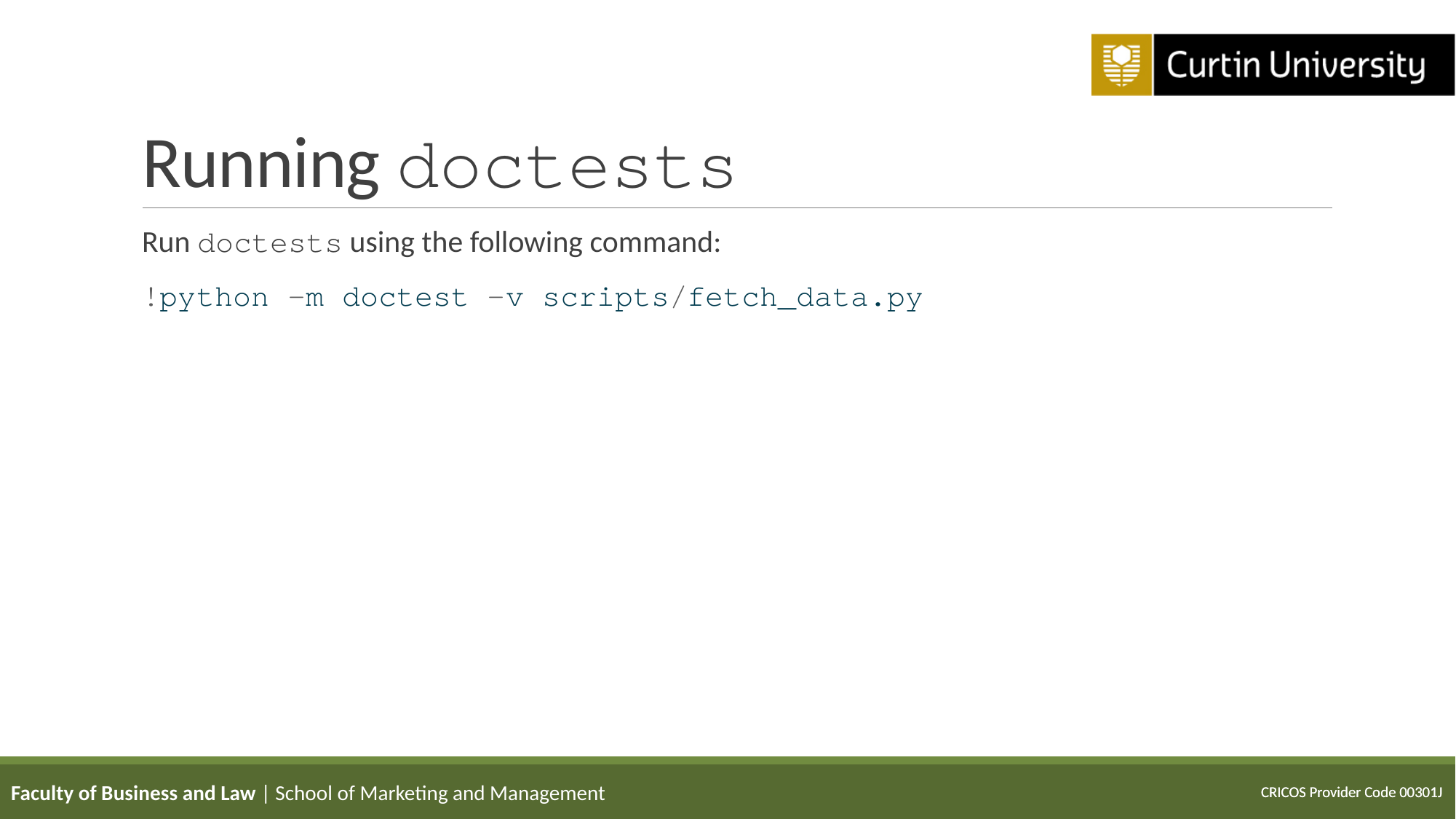

# Running doctests
Run doctests using the following command:
!python -m doctest -v scripts/fetch_data.py
Faculty of Business and Law | School of Marketing and Management